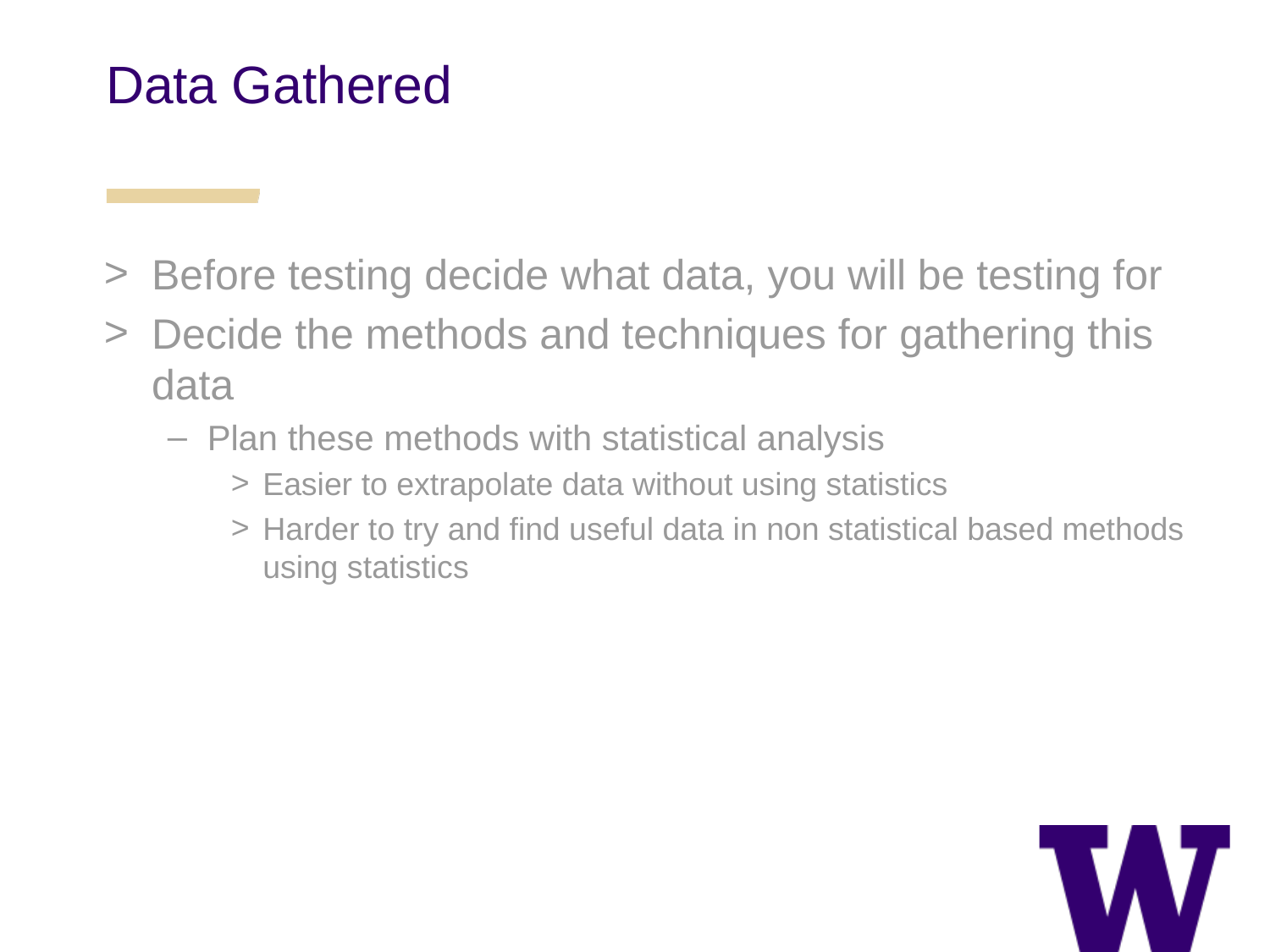

Data Gathered
Before testing decide what data, you will be testing for
Decide the methods and techniques for gathering this data
Plan these methods with statistical analysis
Easier to extrapolate data without using statistics
Harder to try and find useful data in non statistical based methods using statistics